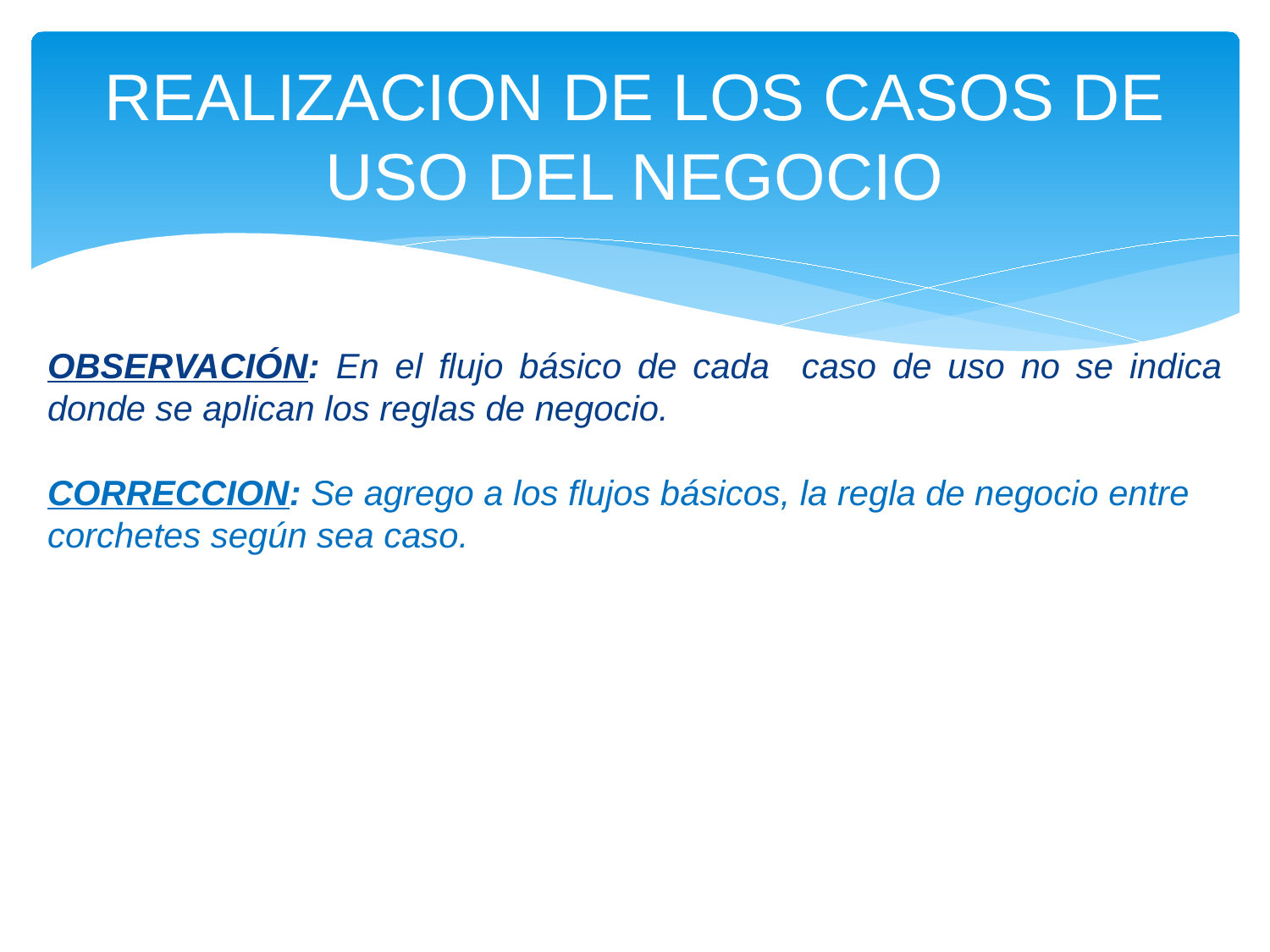

REALIZACION DE LOS CASOS DE USO DEL NEGOCIO
OBSERVACIÓN: En el flujo básico de cada  caso de uso no se indica donde se aplican los reglas de negocio.

CORRECCION: Se agrego a los flujos básicos, la regla de negocio entre corchetes según sea caso.